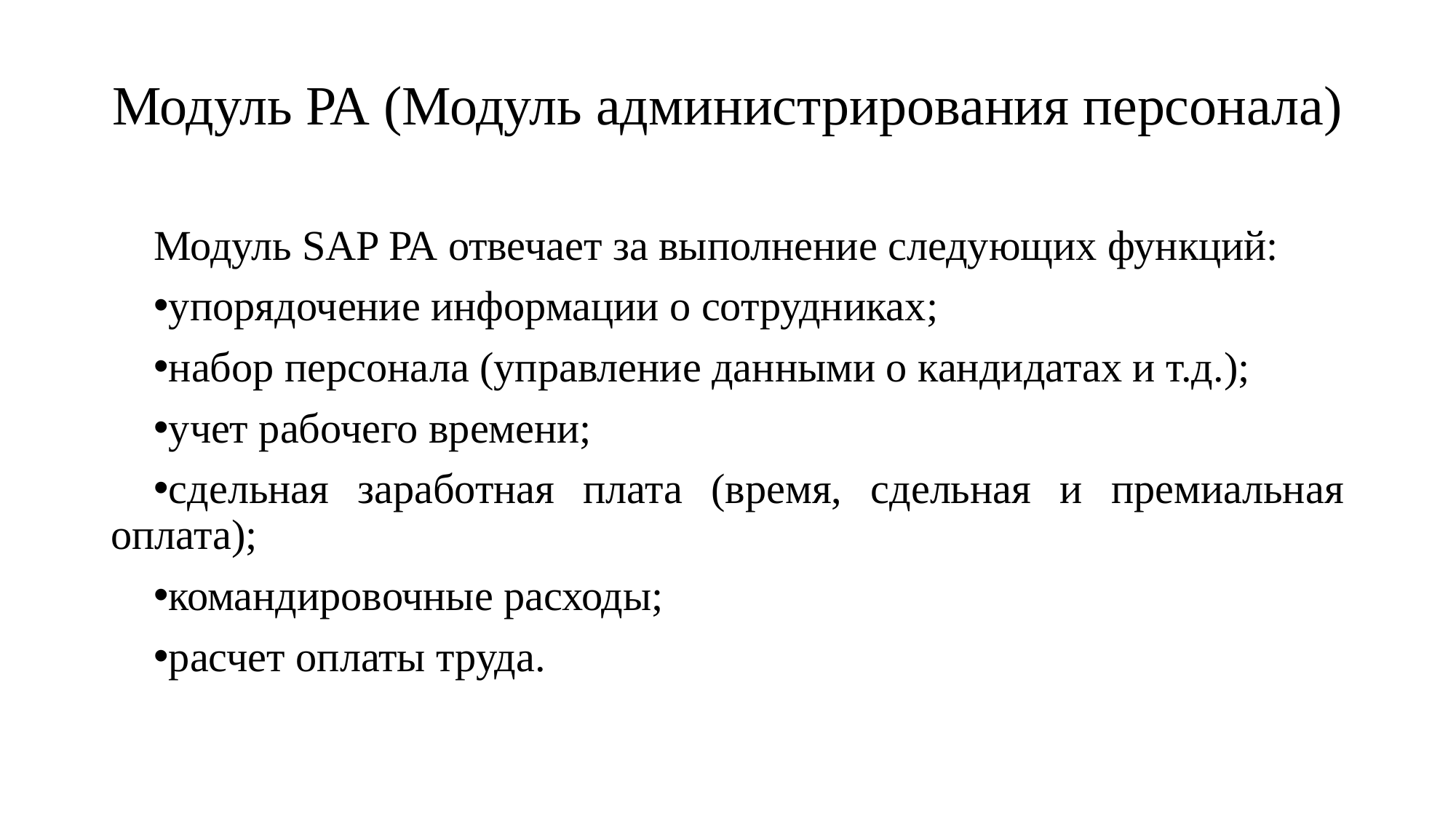

# Модуль РА (Модуль администрирования персонала)
Модуль SAP РА отвечает за выполнение следующих функций:
упорядочение информации о сотрудниках;
набор персонала (управление данными о кандидатах и т.д.);
учет рабочего времени;
сдельная заработная плата (время, сдельная и премиальная оплата);
командировочные расходы;
расчет оплаты труда.